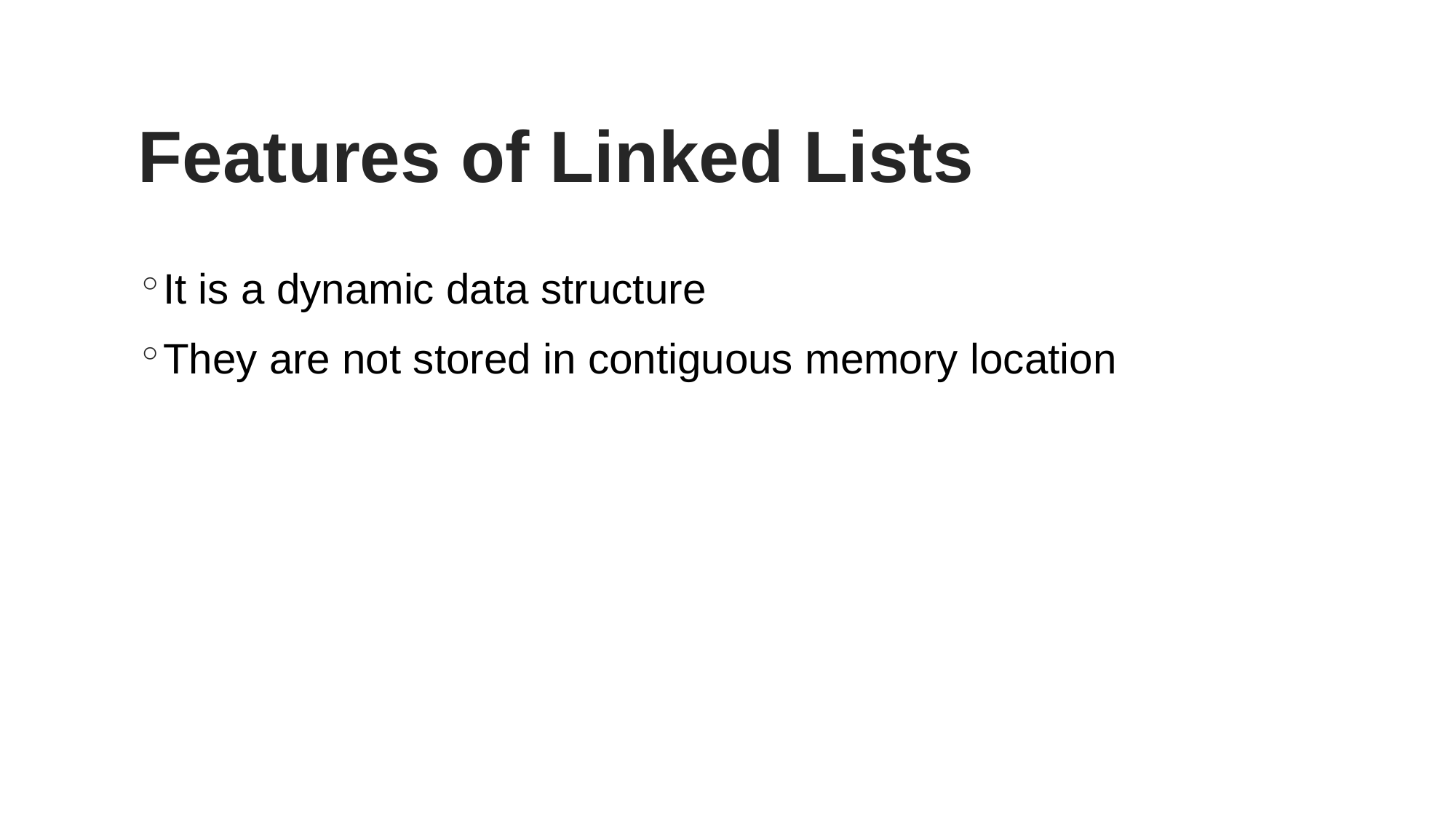

# Features of Linked Lists
It is a dynamic data structure
They are not stored in contiguous memory location